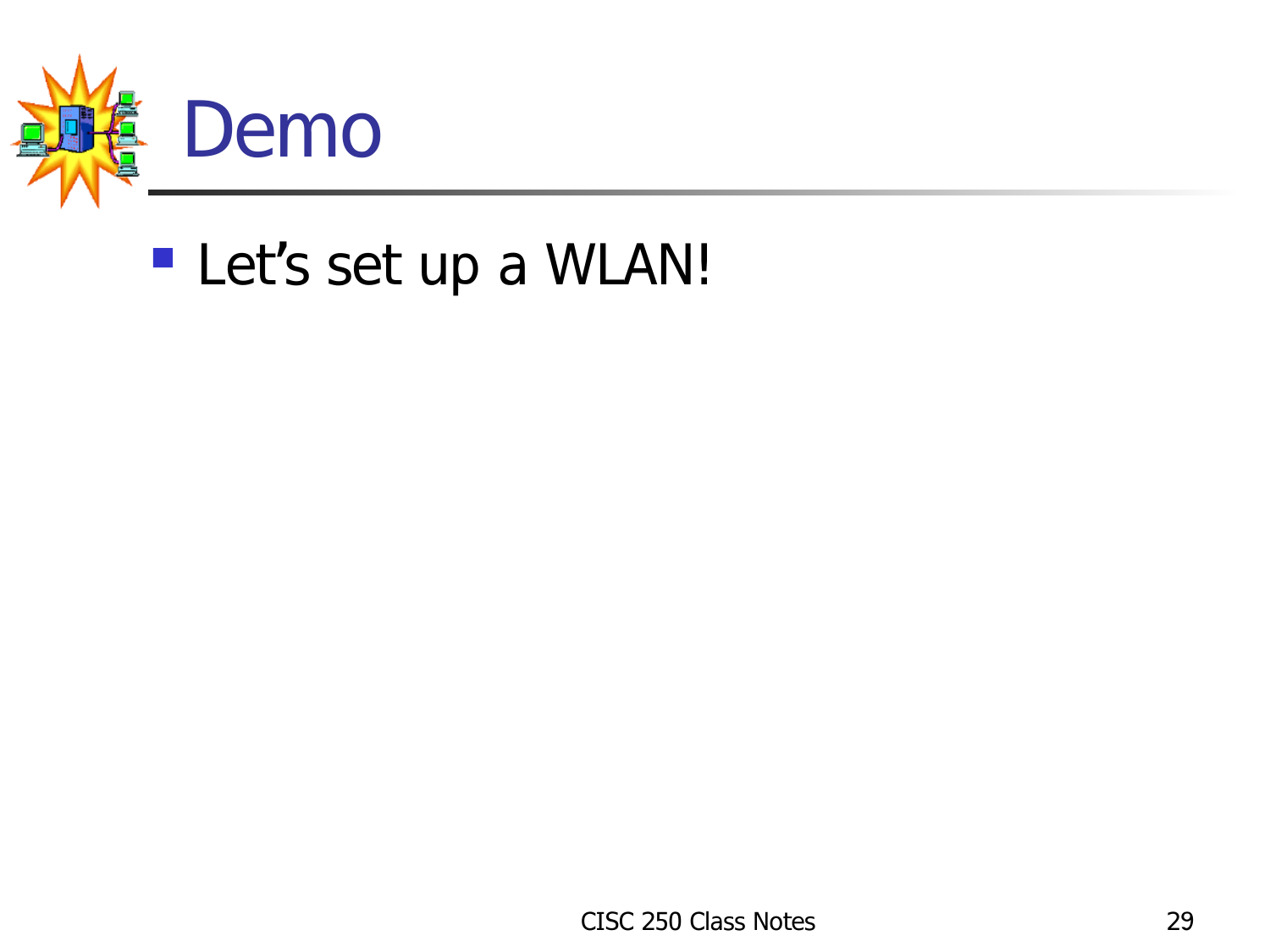

# Demo
Let’s set up a WLAN!

CISC 250 Class Notes
29